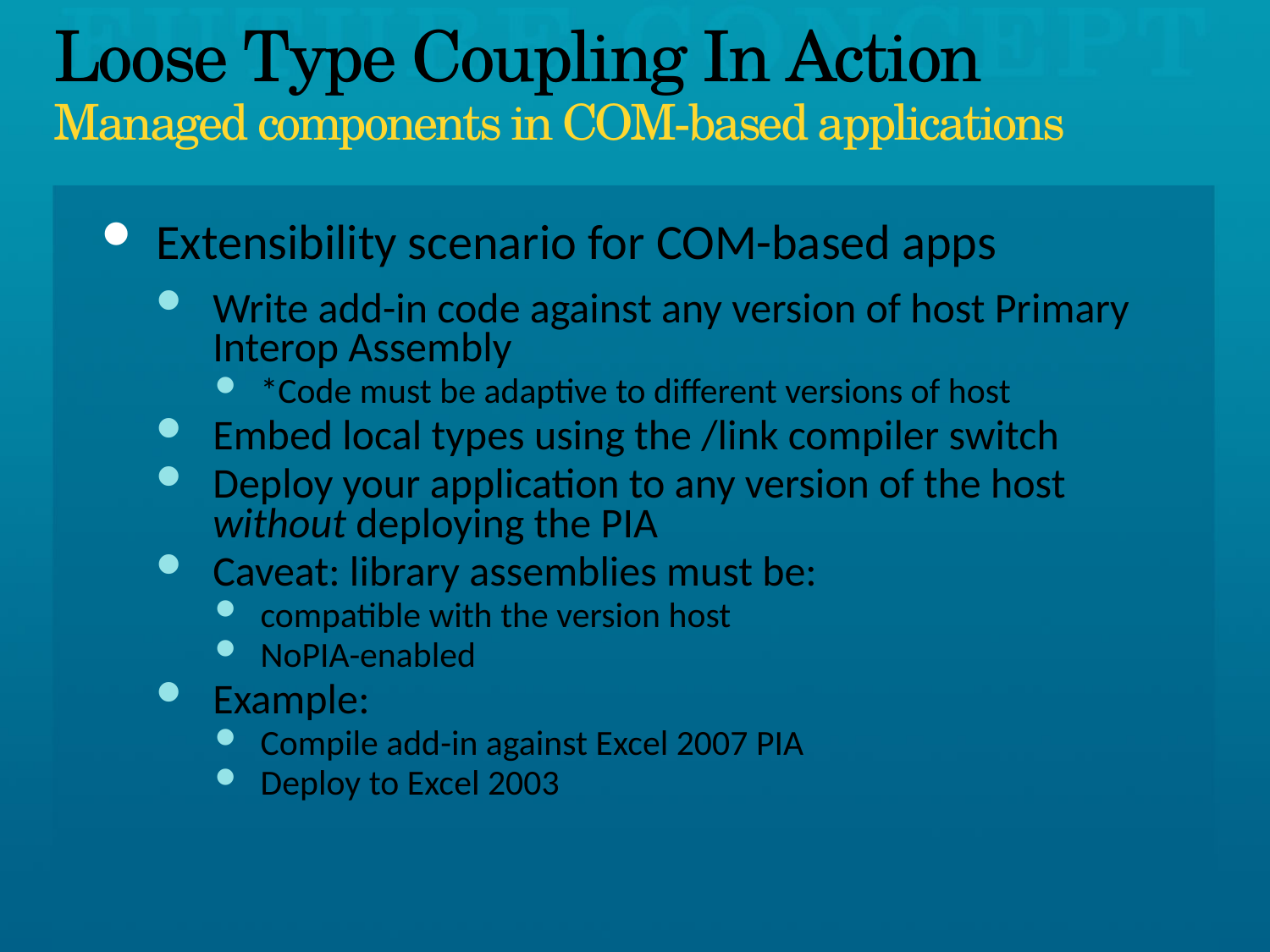

# Loose Type Coupling In Action Managed components in COM-based applications
Extensibility scenario for COM-based apps
Write add-in code against any version of host Primary Interop Assembly
*Code must be adaptive to different versions of host
Embed local types using the /link compiler switch
Deploy your application to any version of the host without deploying the PIA
Caveat: library assemblies must be:
compatible with the version host
NoPIA-enabled
Example:
Compile add-in against Excel 2007 PIA
Deploy to Excel 2003